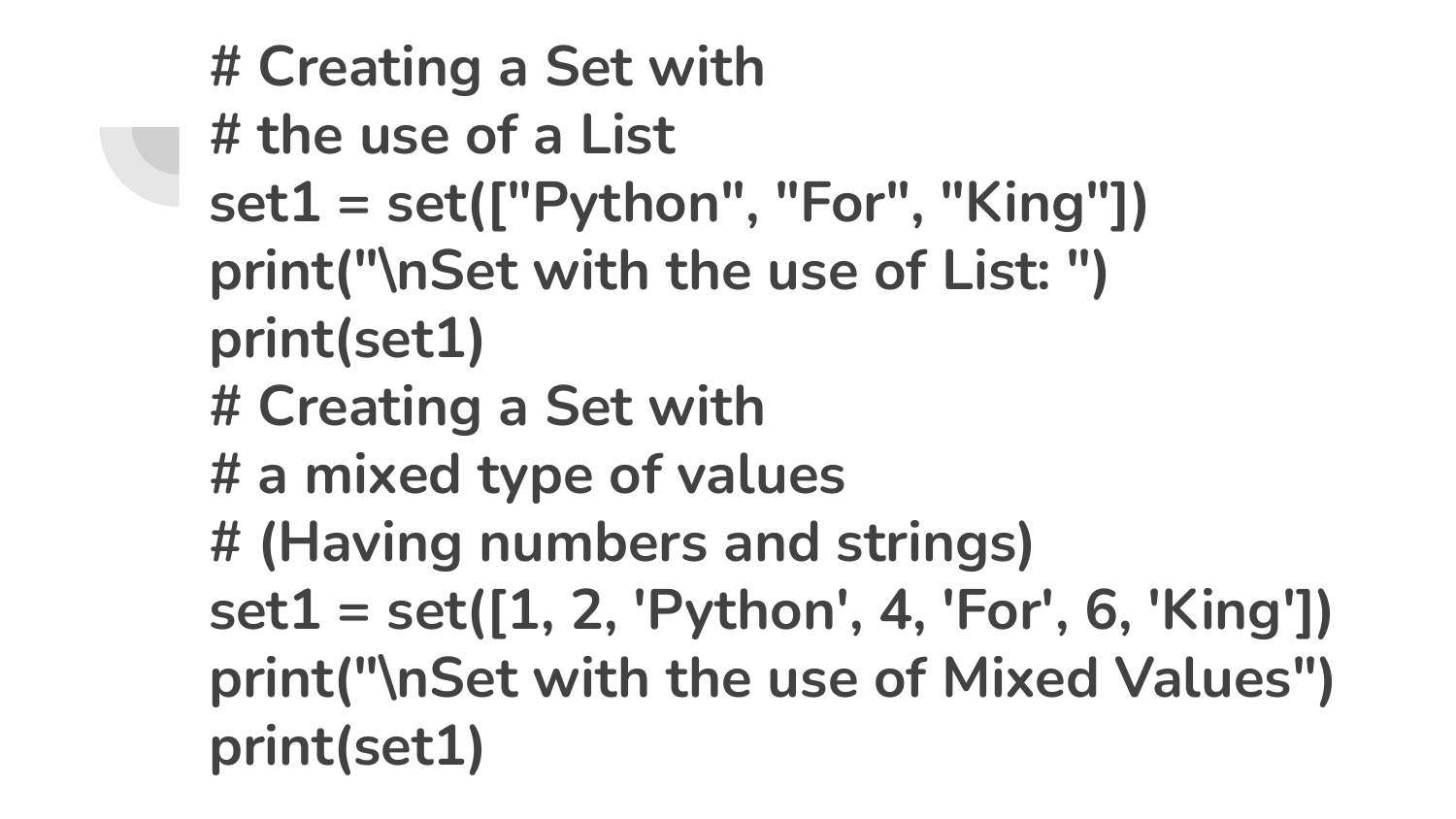

# # Creating a Set with
# the use of a List
set1 = set(["Python", "For", "King"])
print("\nSet with the use of List: ")
print(set1)
# Creating a Set with
# a mixed type of values
# (Having numbers and strings)
set1 = set([1, 2, 'Python', 4, 'For', 6, 'King'])
print("\nSet with the use of Mixed Values")
print(set1)